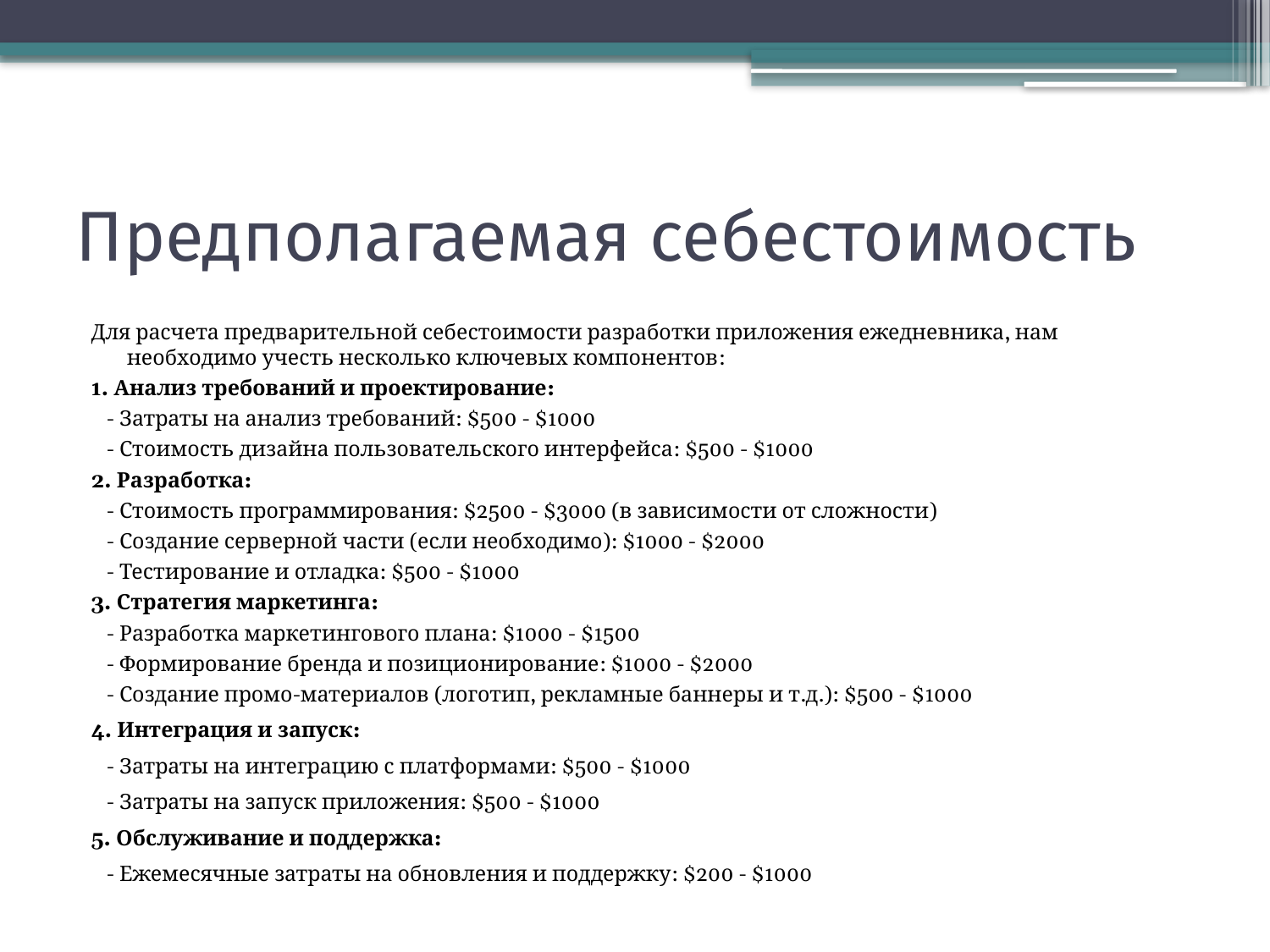

# Предполагаемая себестоимость
Для расчета предварительной себестоимости разработки приложения ежедневника, нам необходимо учесть несколько ключевых компонентов:
1. Анализ требований и проектирование:
   - Затраты на анализ требований: $500 - $1000
   - Стоимость дизайна пользовательского интерфейса: $500 - $1000
2. Разработка:
   - Стоимость программирования: $2500 - $3000 (в зависимости от сложности)
   - Создание серверной части (если необходимо): $1000 - $2000
   - Тестирование и отладка: $500 - $1000
3. Стратегия маркетинга:
   - Разработка маркетингового плана: $1000 - $1500
   - Формирование бренда и позиционирование: $1000 - $2000
   - Создание промо-материалов (логотип, рекламные баннеры и т.д.): $500 - $1000
4. Интеграция и запуск:
   - Затраты на интеграцию с платформами: $500 - $1000
   - Затраты на запуск приложения: $500 - $1000
5. Обслуживание и поддержка:
   - Ежемесячные затраты на обновления и поддержку: $200 - $1000